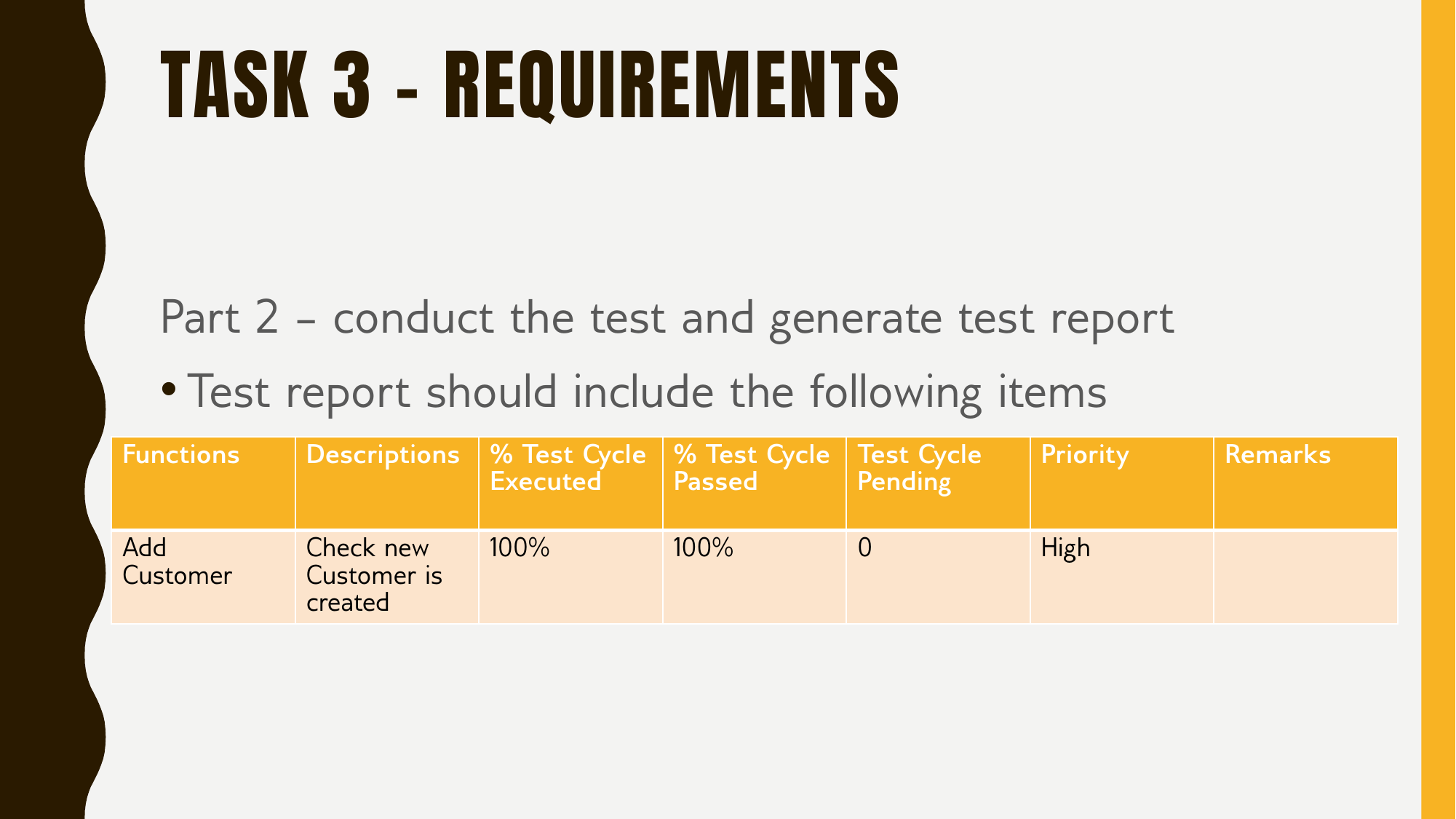

# TASK 3 – REQUIREMENTs
Part 2 – conduct the test and generate test report
Test report should include the following items

| Functions | Descriptions | % Test Cycle Executed | % Test Cycle Passed | Test Cycle Pending | Priority | Remarks |
| --- | --- | --- | --- | --- | --- | --- |
| Add Customer | Check new Customer is created | 100% | 100% | 0 | High |  |